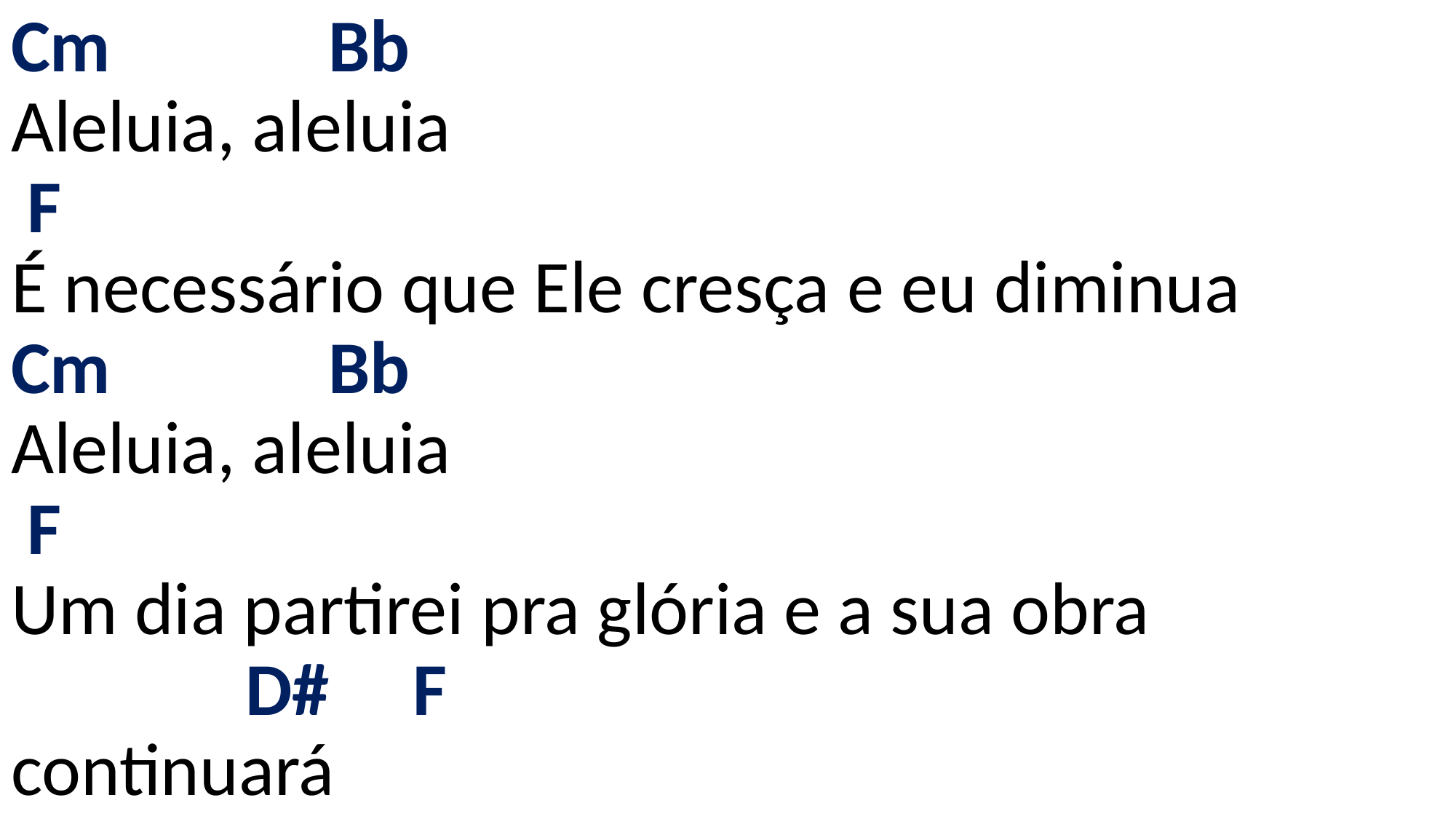

# Cm             Bb Aleluia, aleluia F É necessário que Ele cresça e eu diminua Cm             Bb Aleluia, aleluia F Um dia partirei pra glória e a sua obra D#     F continuará